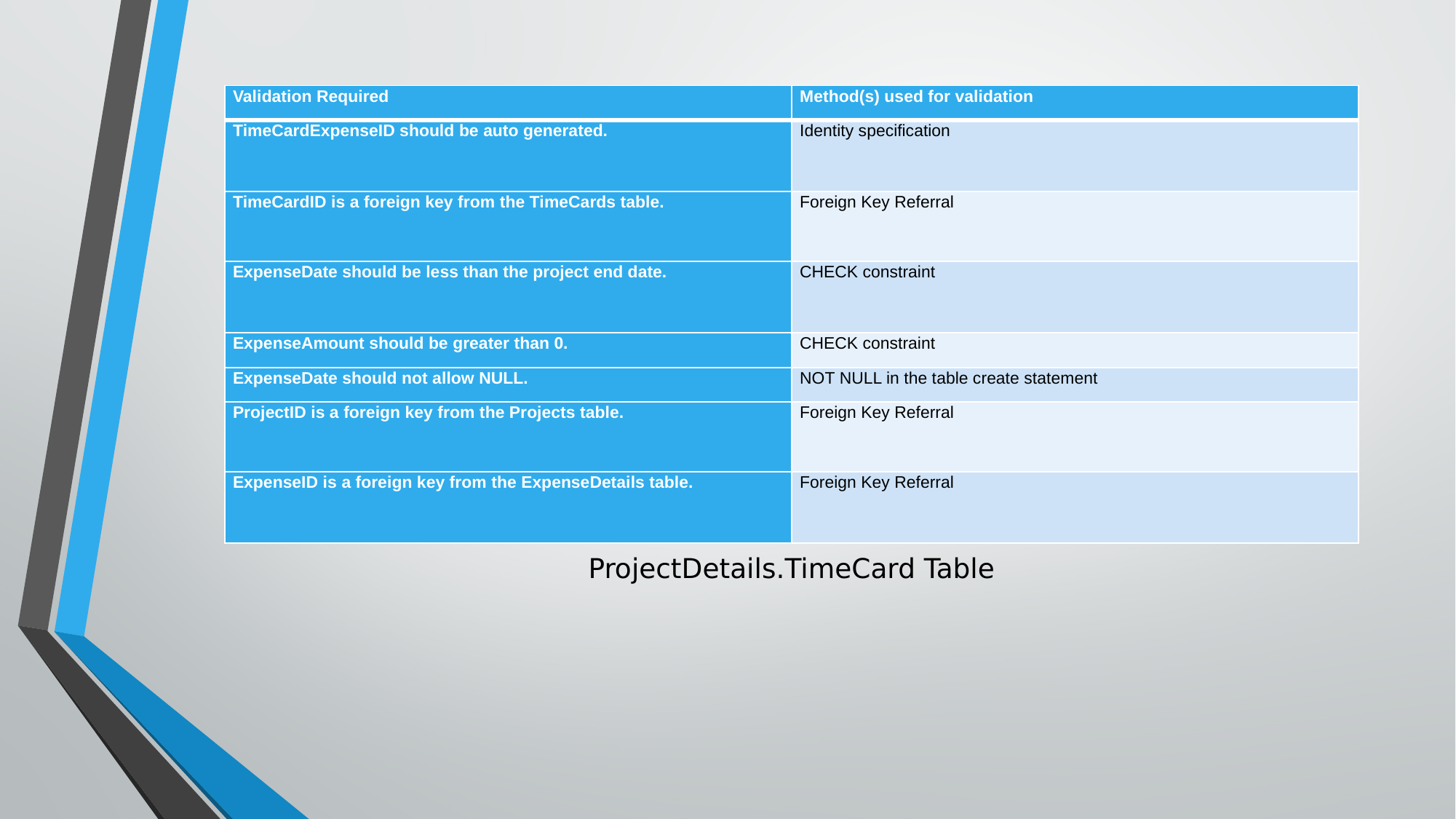

| Validation Required | Method(s) used for validation |
| --- | --- |
| TimeCardExpenseID should be auto generated. | Identity specification |
| TimeCardID is a foreign key from the TimeCards table. | Foreign Key Referral |
| ExpenseDate should be less than the project end date. | CHECK constraint |
| ExpenseAmount should be greater than 0. | CHECK constraint |
| ExpenseDate should not allow NULL. | NOT NULL in the table create statement |
| ProjectID is a foreign key from the Projects table. | Foreign Key Referral |
| ExpenseID is a foreign key from the ExpenseDetails table. | Foreign Key Referral |
ProjectDetails.TimeCard Table